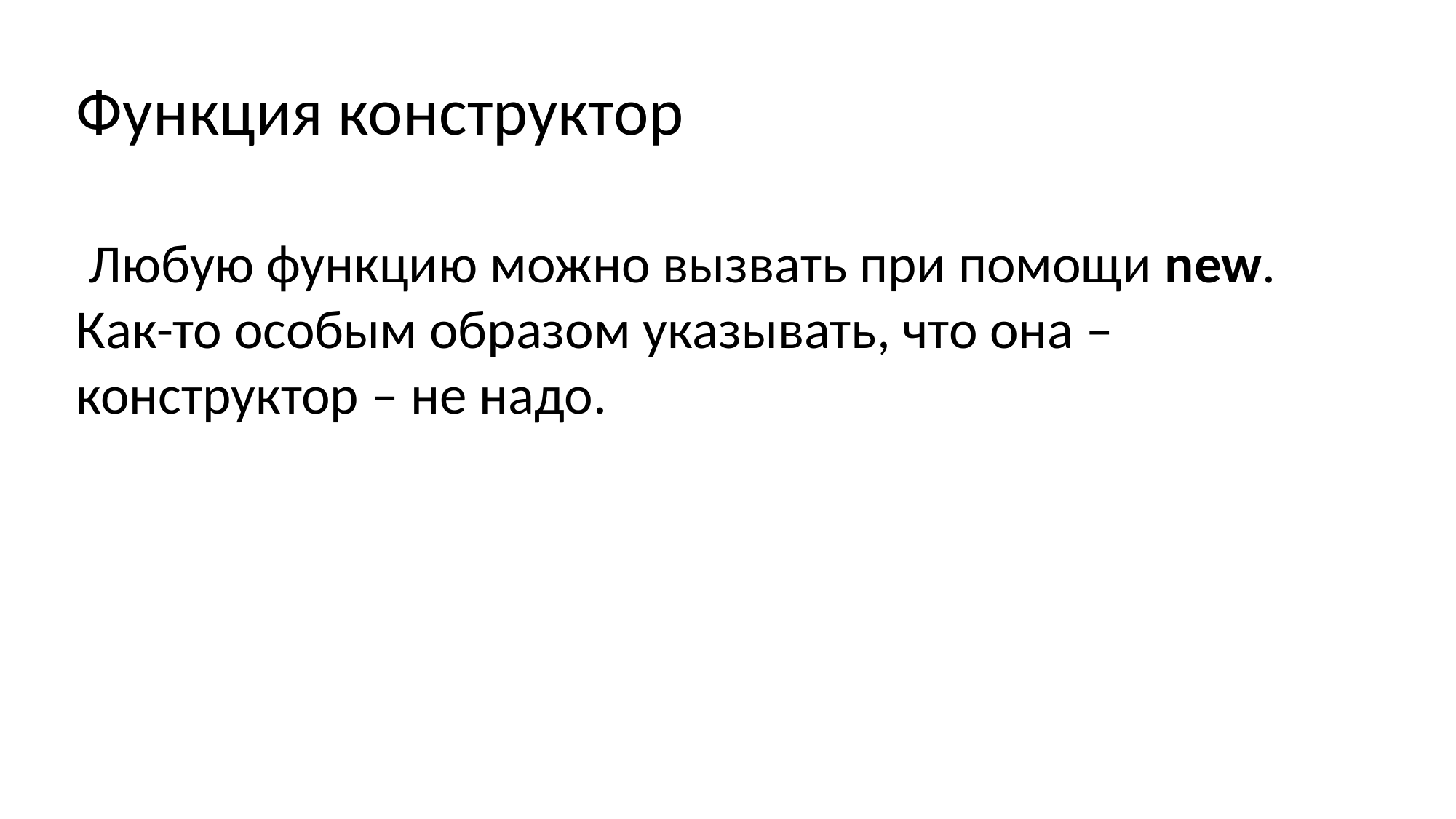

Функция конструктор

 Любую функцию можно вызвать при помощи new. Как-то особым образом указывать, что она – конструктор – не надо.